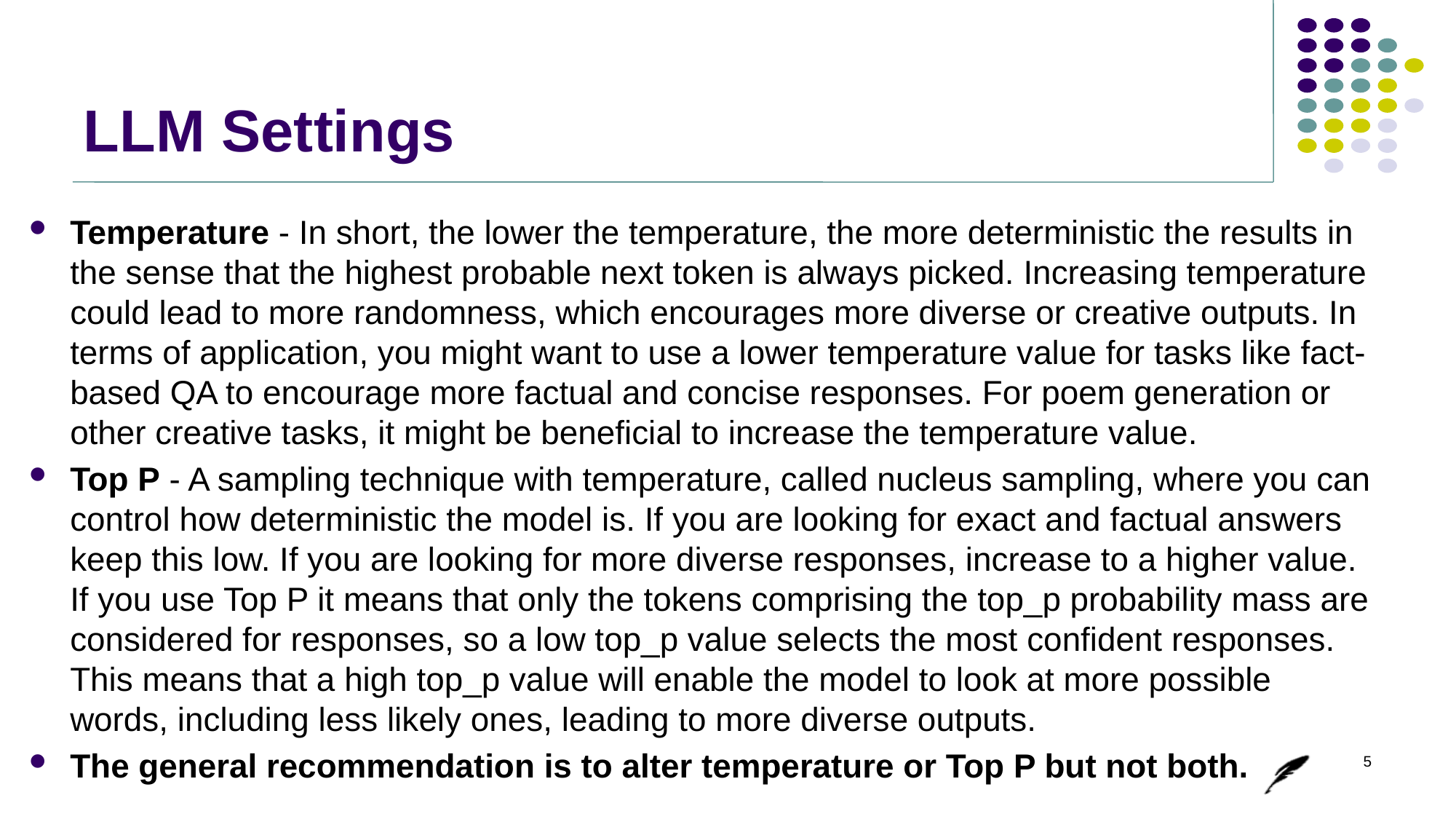

# LLM Settings
Temperature - In short, the lower the temperature, the more deterministic the results in the sense that the highest probable next token is always picked. Increasing temperature could lead to more randomness, which encourages more diverse or creative outputs. In terms of application, you might want to use a lower temperature value for tasks like fact-based QA to encourage more factual and concise responses. For poem generation or other creative tasks, it might be beneficial to increase the temperature value.
Top P - A sampling technique with temperature, called nucleus sampling, where you can control how deterministic the model is. If you are looking for exact and factual answers keep this low. If you are looking for more diverse responses, increase to a higher value. If you use Top P it means that only the tokens comprising the top_p probability mass are considered for responses, so a low top_p value selects the most confident responses. This means that a high top_p value will enable the model to look at more possible words, including less likely ones, leading to more diverse outputs.
The general recommendation is to alter temperature or Top P but not both.
5